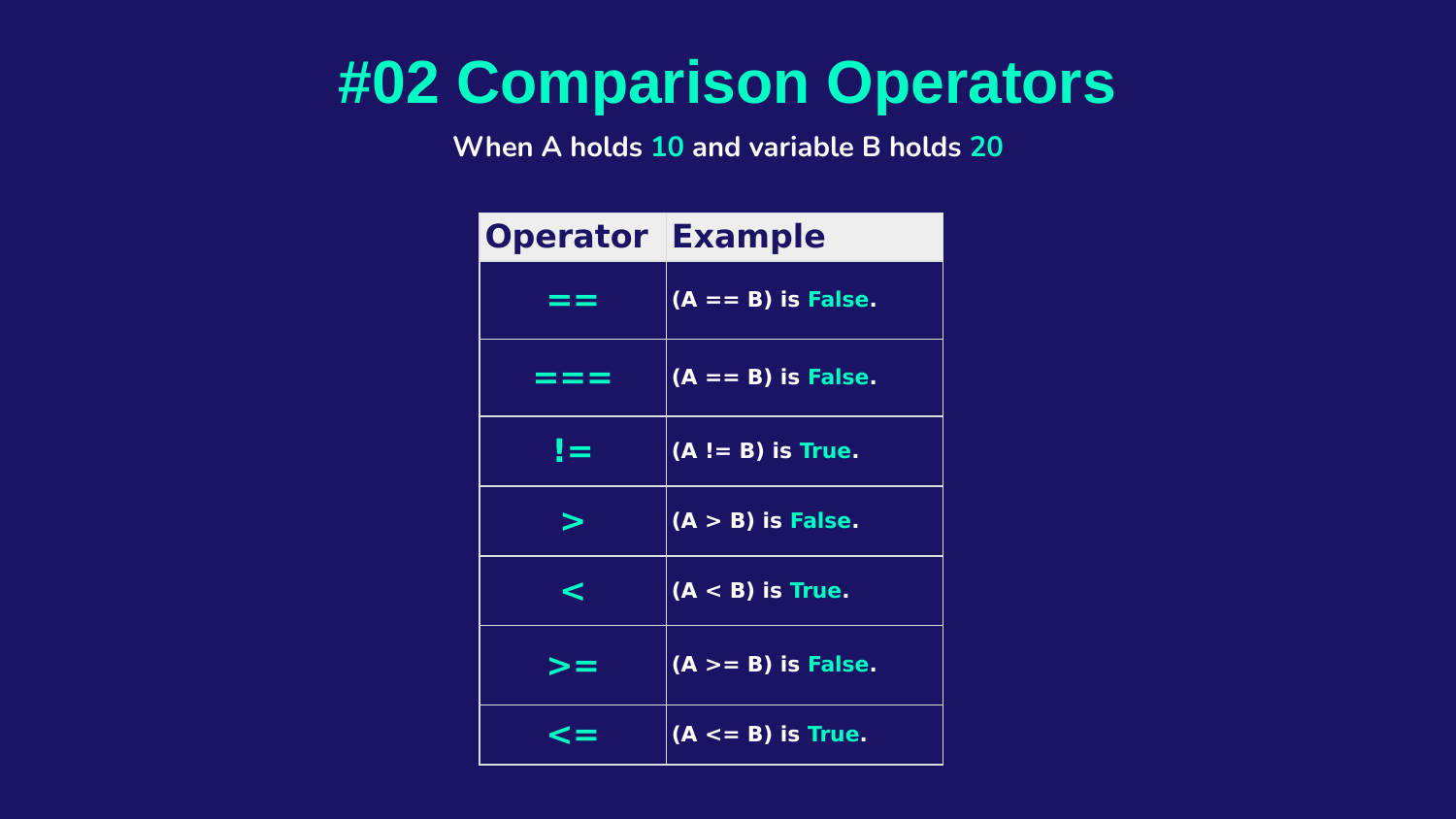

# #02 Comparison Operators
When A holds 10 and variable B holds 20
| Operator | Example |
| --- | --- |
| == | (A == B) is False. |
| === | (A == B) is False. |
| != | (A != B) is True. |
| > | (A > B) is False. |
| < | (A < B) is True. |
| >= | (A >= B) is False. |
| <= | (A <= B) is True. |